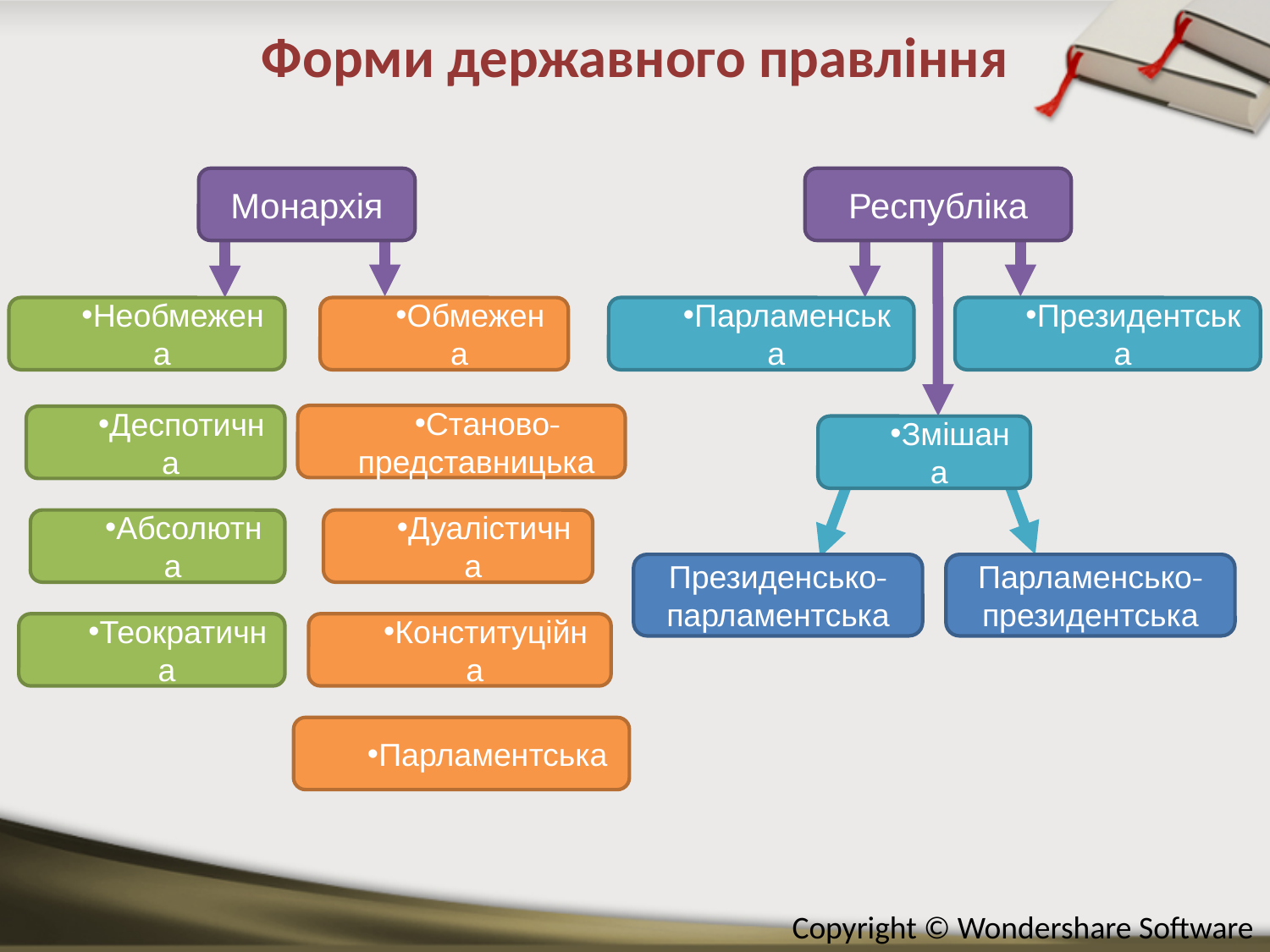

# Форми державного правління
Монархія
Республіка
Необмежена
Обмежена
Парламенська
Президентська
Станово-представницька
Деспотична
Змішана
Абсолютна
Дуалістична
Президенсько-парламентська
Парламенсько-президентська
Теократична
Конституційна
Парламентська